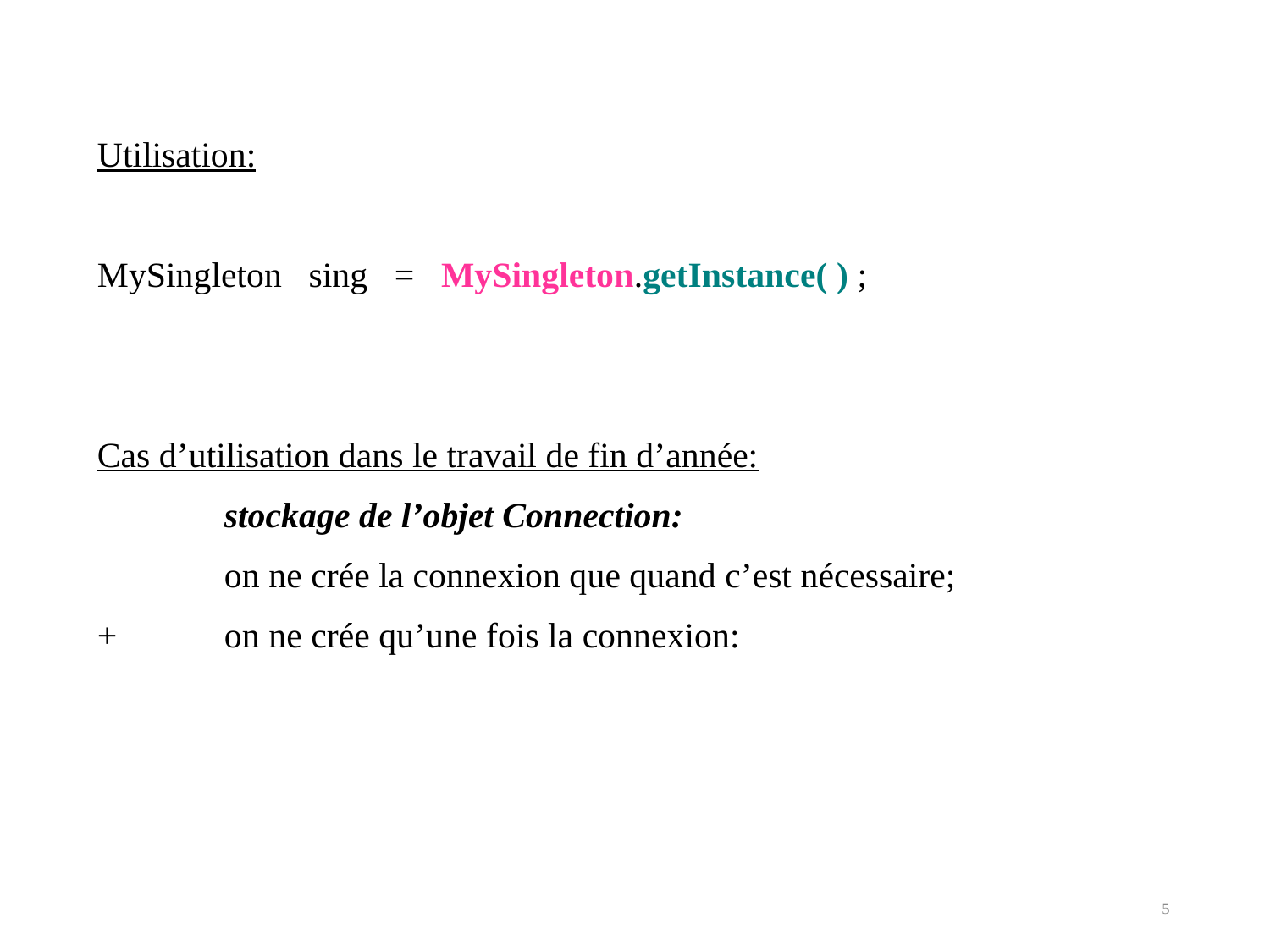

Utilisation:

MySingleton   sing   =   MySingleton.getInstance( ) ;

Cas d’utilisation dans le travail de fin d’année:
	stockage de l’objet Connection:
	on ne crée la connexion que quand c’est nécessaire;
+	on ne crée qu’une fois la connexion:

5